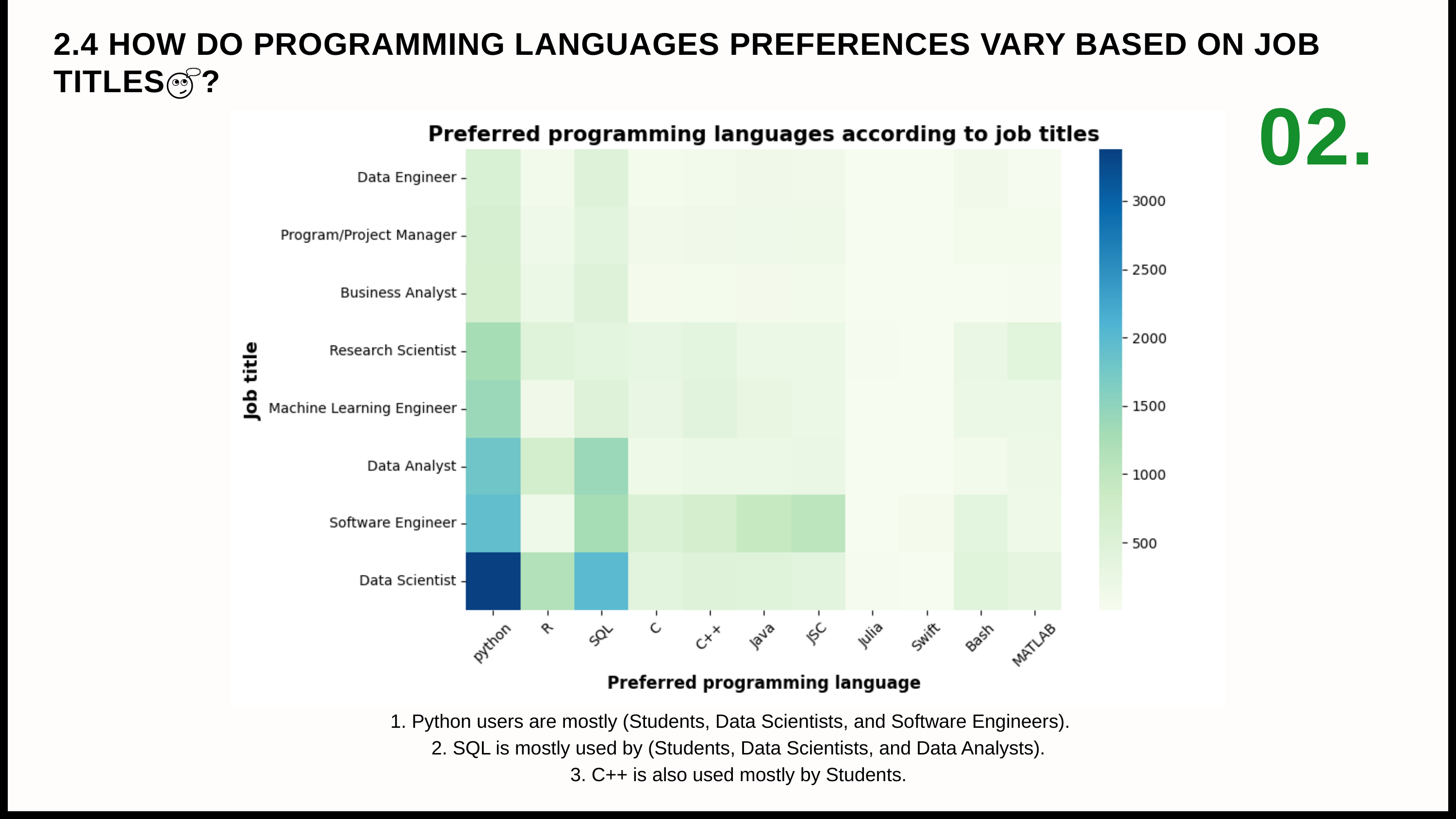

2.4 HOW DO PROGRAMMING LANGUAGES PREFERENCES VARY BASED ON JOB TITLES🤔?

02.

 1. Python users are mostly (Students, Data Scientists, and Software Engineers).
    2. SQL is mostly used by (Students, Data Scientists, and Data Analysts).
    3. C++ is also used mostly by Students.